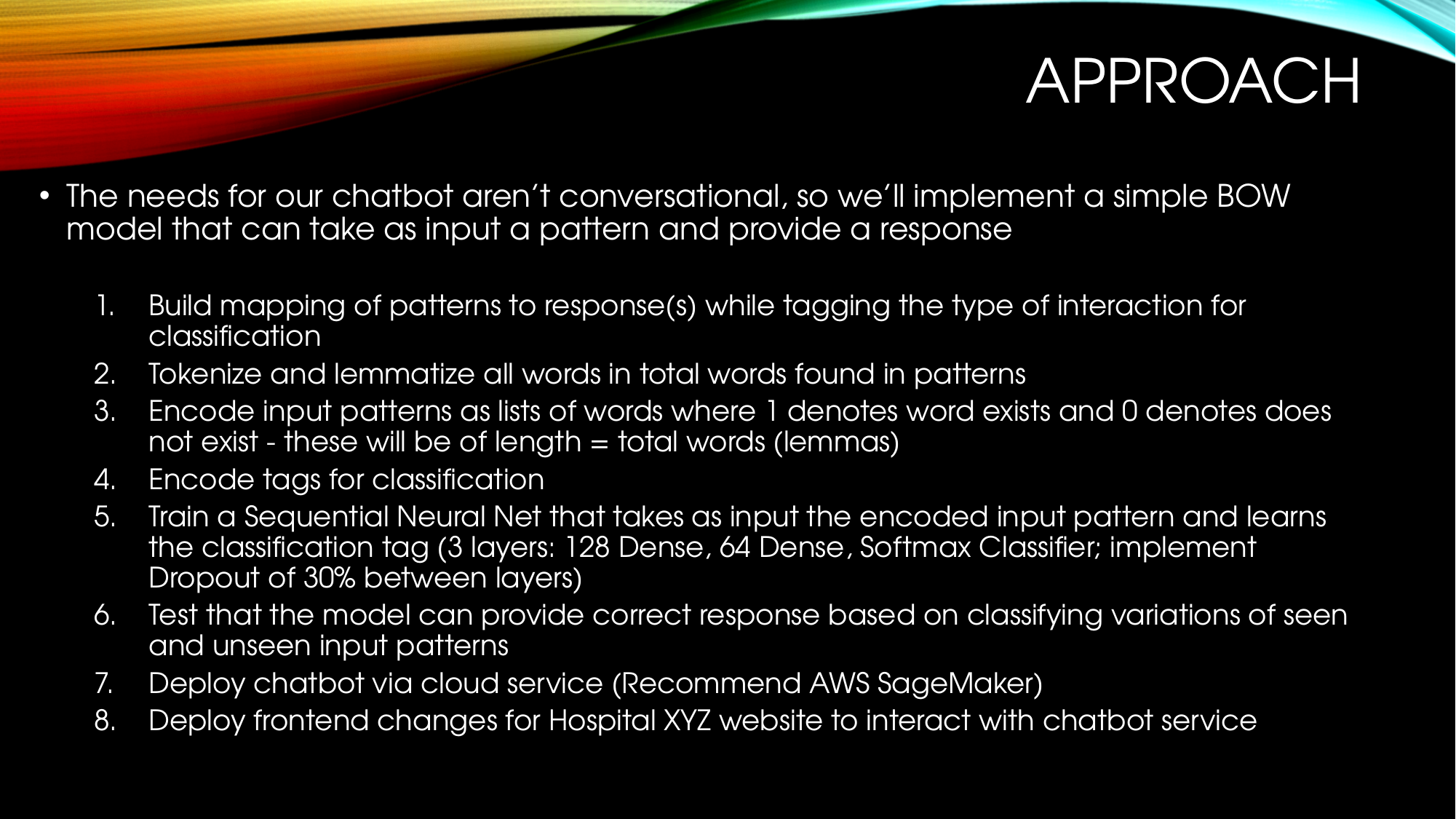

# Approach
The needs for our chatbot aren’t conversational, so we’ll implement a simple BOW model that can take as input a pattern and provide a response

Build mapping of patterns to response(s) while tagging the type of interaction for classification
Tokenize and lemmatize all words in total words found in patterns
Encode input patterns as lists of words where 1 denotes word exists and 0 denotes does not exist - these will be of length = total words (lemmas)
Encode tags for classification
Train a Sequential Neural Net that takes as input the encoded input pattern and learns the classification tag (3 layers: 128 Dense, 64 Dense, Softmax Classifier; implement Dropout of 30% between layers)
Test that the model can provide correct response based on classifying variations of seen and unseen input patterns
Deploy chatbot via cloud service (Recommend AWS SageMaker)
Deploy frontend changes for Hospital XYZ website to interact with chatbot service